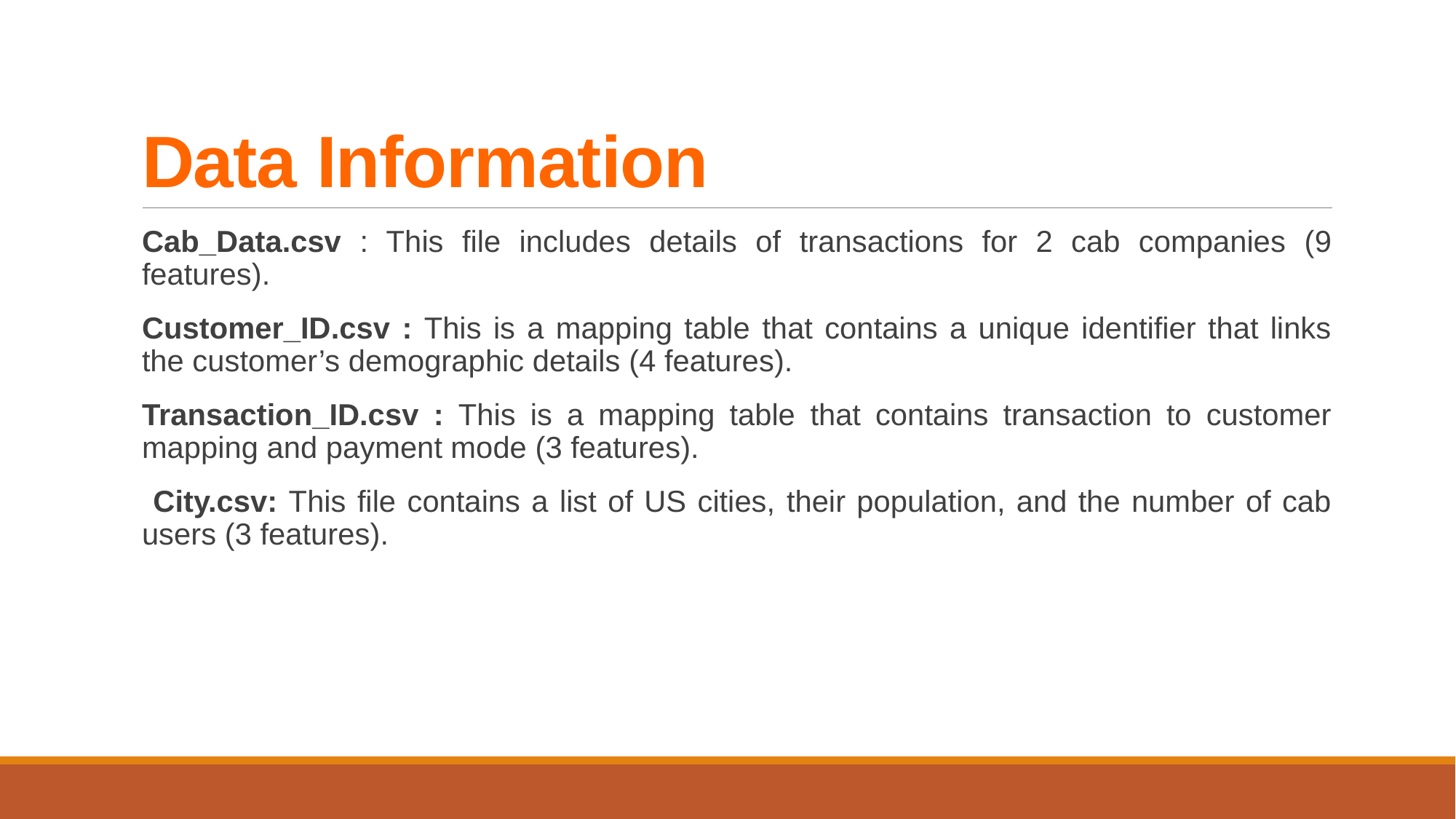

# Data Information
Cab_Data.csv : This file includes details of transactions for 2 cab companies (9 features).
Customer_ID.csv : This is a mapping table that contains a unique identifier that links the customer’s demographic details (4 features).
Transaction_ID.csv : This is a mapping table that contains transaction to customer mapping and payment mode (3 features).
 City.csv: This file contains a list of US cities, their population, and the number of cab users (3 features).